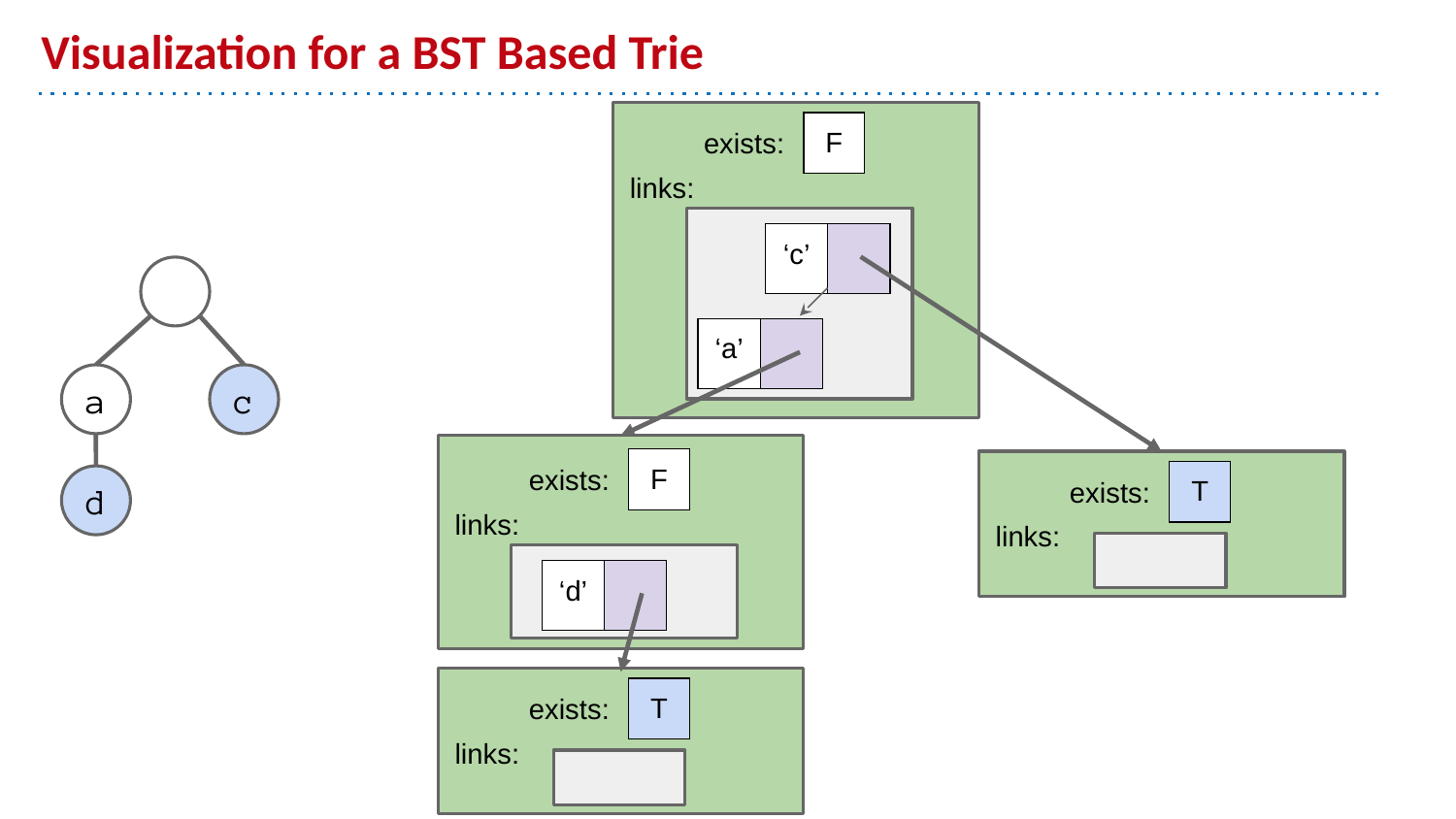

# Visualization for a BST Based Trie

exists:
| F |
| --- |
links:

| ‘c’ |  |
| --- | --- |

| ‘a’ |  |
| --- | --- |
a
c

exists:
| F |
| --- |

exists:
| T |
| --- |
d
links:
links:

| ‘d’ |  |
| --- | --- |

exists:
| T |
| --- |
links: